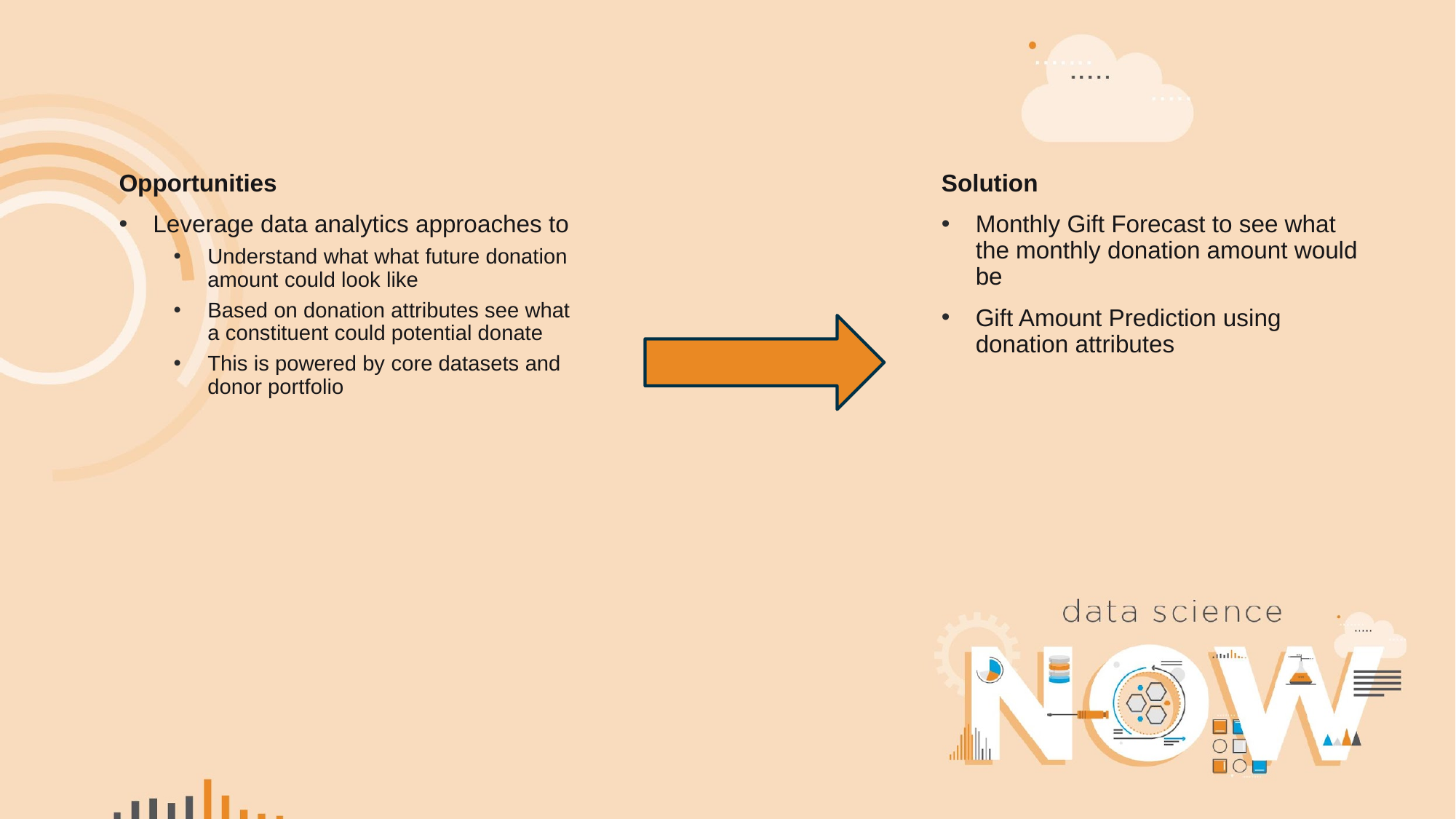

Opportunities
Leverage data analytics approaches to
Understand what what future donation amount could look like
Based on donation attributes see what a constituent could potential donate
This is powered by core datasets and donor portfolio

Solution
Monthly Gift Forecast to see what the monthly donation amount would be
Gift Amount Prediction using donation attributes